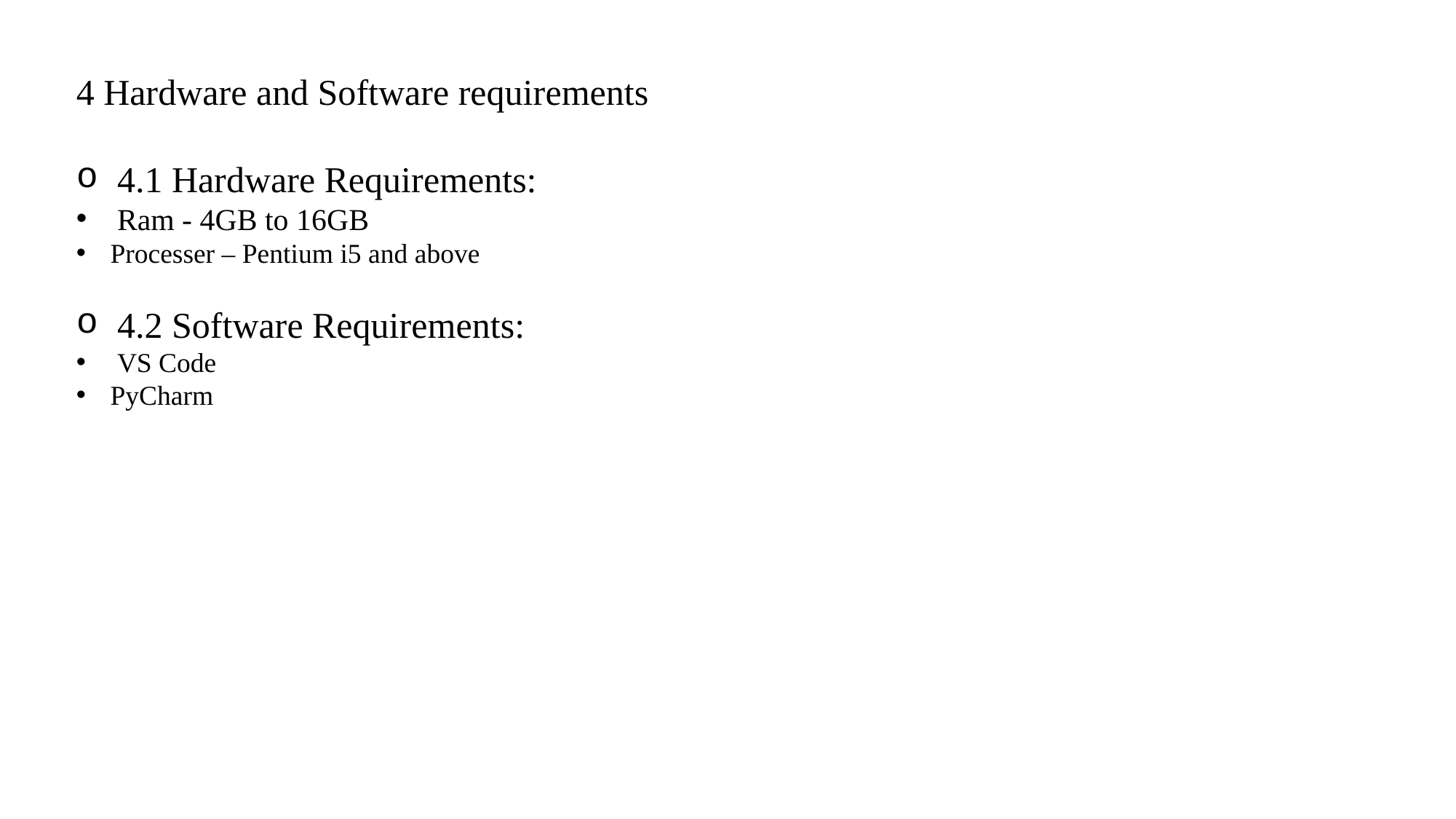

4 Hardware and Software requirements

4.1 Hardware Requirements:
Ram - 4GB to 16GB
Processer – Pentium i5 and above

4.2 Software Requirements:
 VS Code
PyCharm